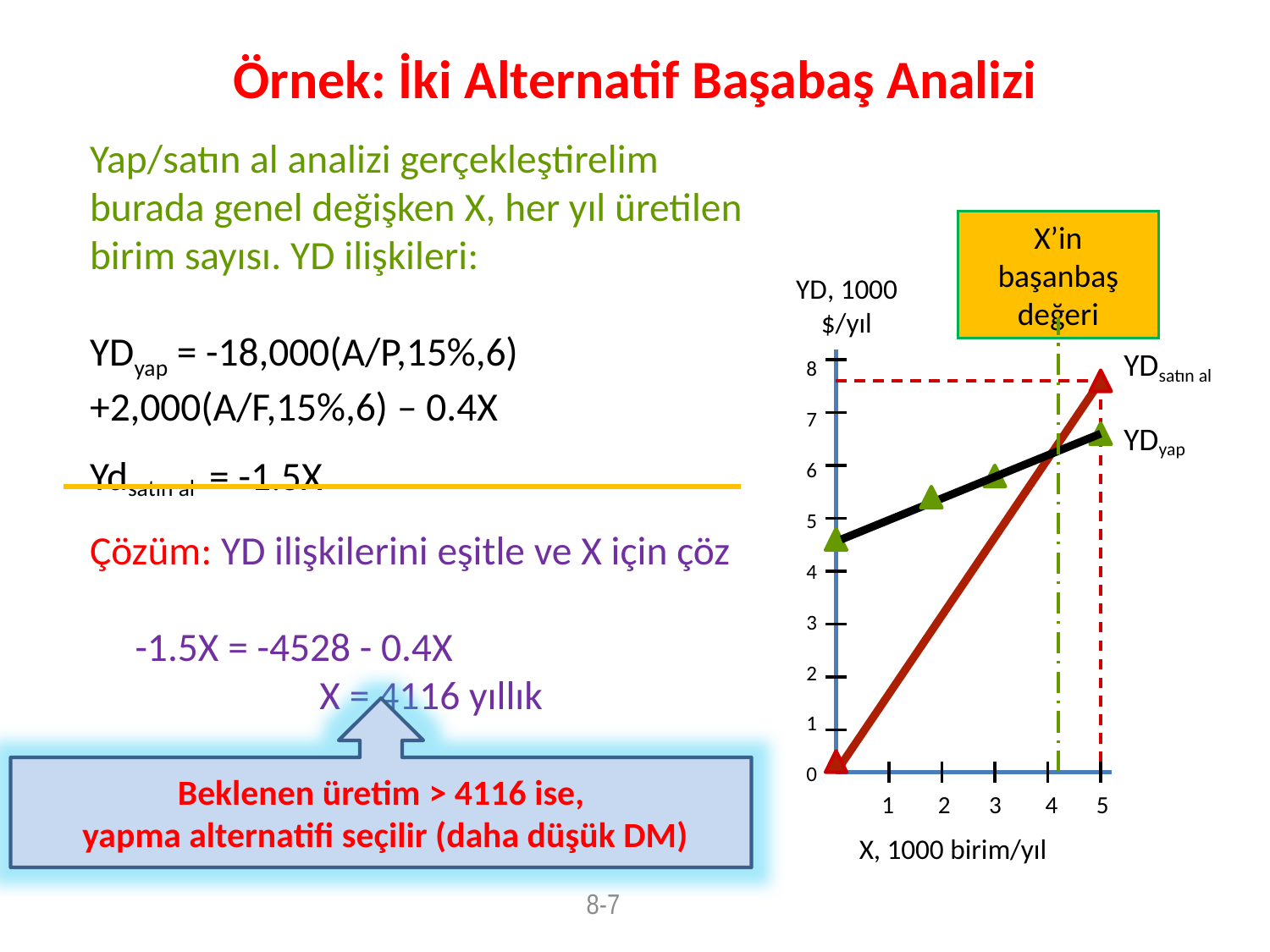

# Örnek: İki Alternatif Başabaş Analizi
     Yap/satın al analizi gerçekleştirelim burada genel değişken X, her yıl üretilen birim sayısı. YD ilişkileri:

	YDyap = -18,000(A/P,15%,6)   	        	       +2,000(A/F,15%,6) – 0.4X

	Ydsatın al  = -1.5X

	Çözüm: YD ilişkilerini eşitle ve X için çöz

		     -1.5X = -4528 - 0.4X
	       	            X = 4116 yıllık
X’in başanbaş değeri
YD, 1000 $/yıl
YDsatın al
8

7

6

5

4

3

2

1

0

YDyap

Beklenen üretim > 4116 ise,
 yapma alternatifi seçilir (daha düşük DM)

      1        2       3        4       5
X, 1000 birim/yıl
8-7